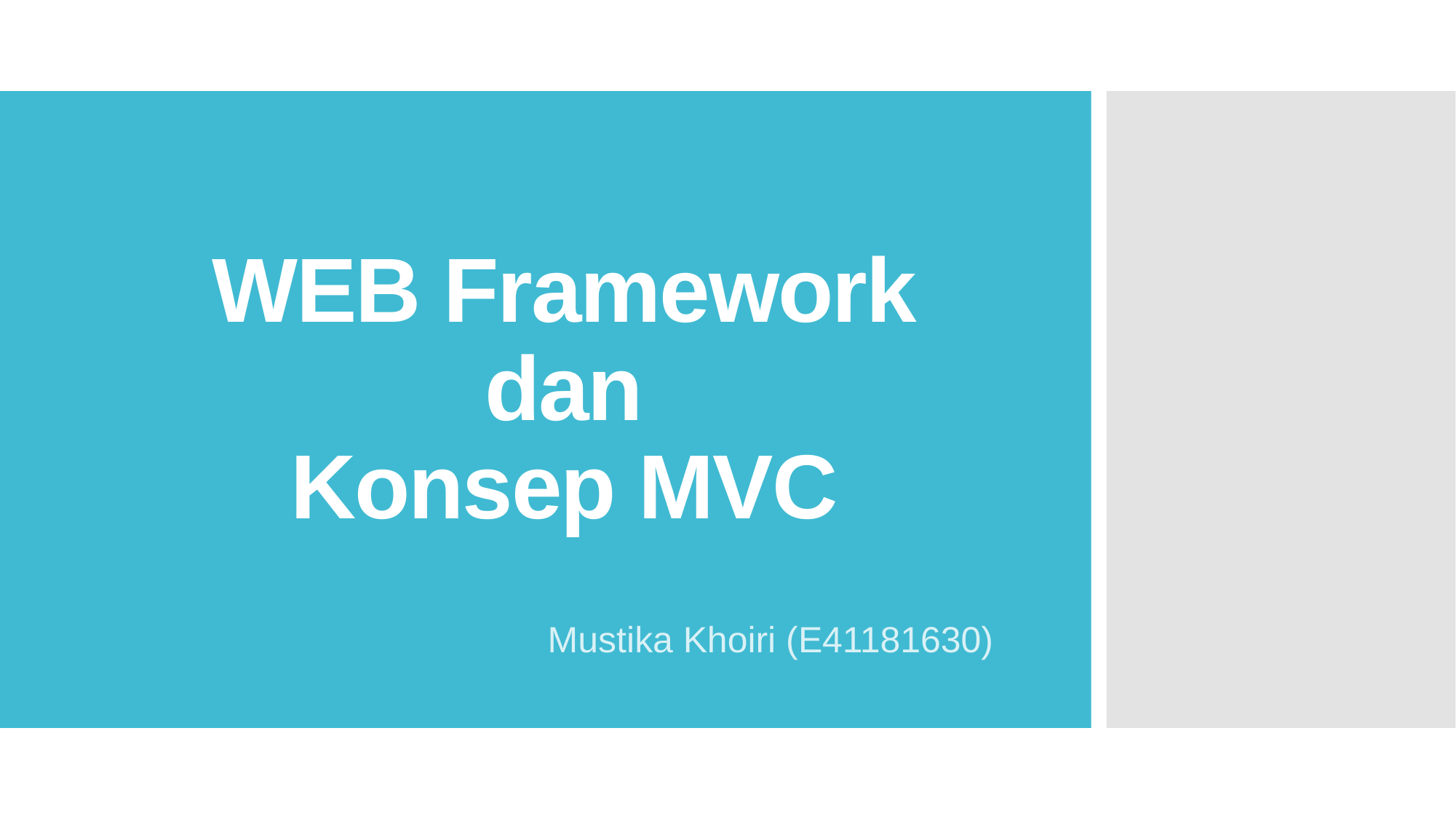

# WEB Framework dan Konsep MVC

Mustika Khoiri (E41181630)